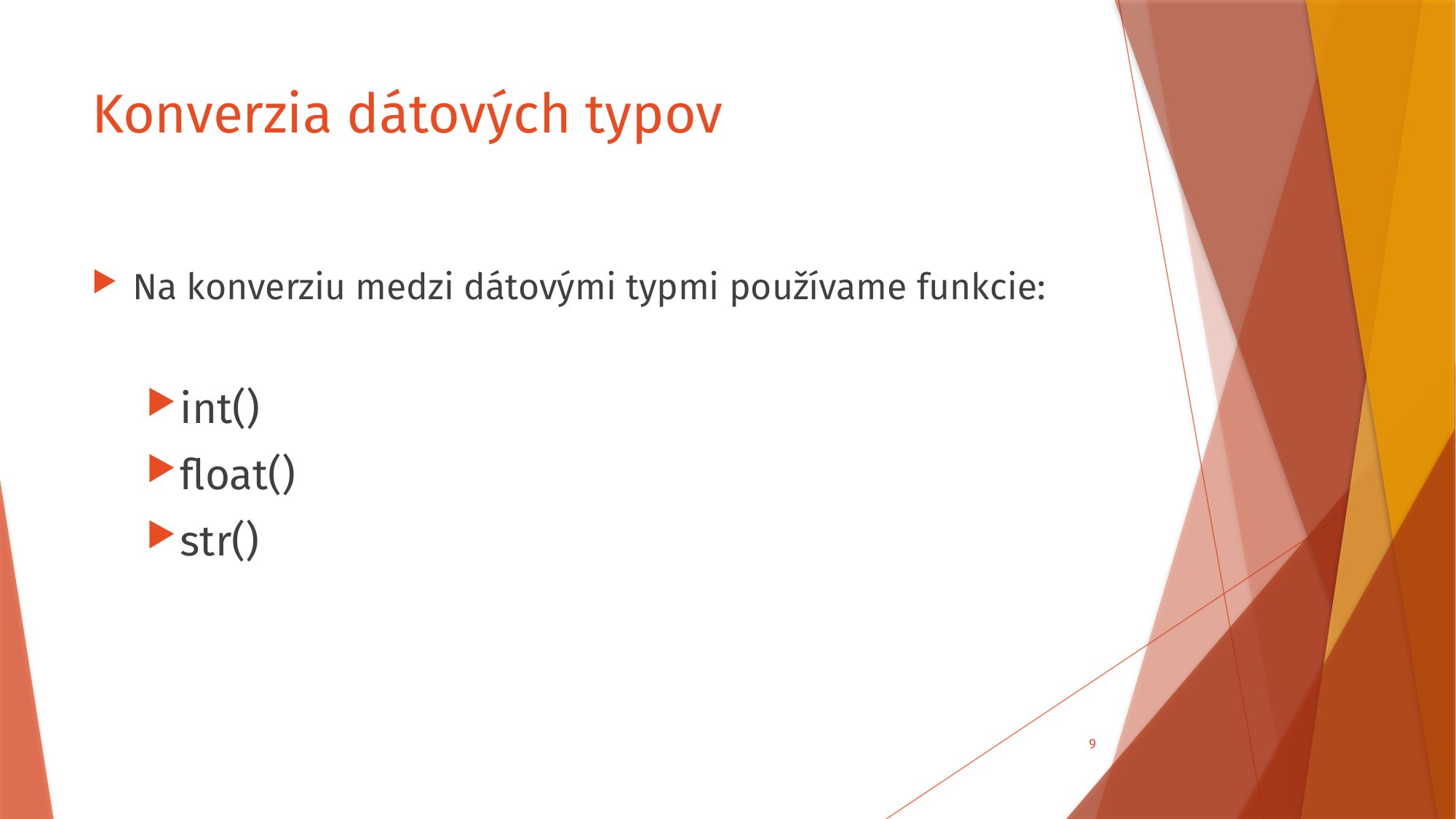

# Konverzia dátových typov
Na konverziu medzi dátovými typmi používame funkcie:

int()
float()
str()

9